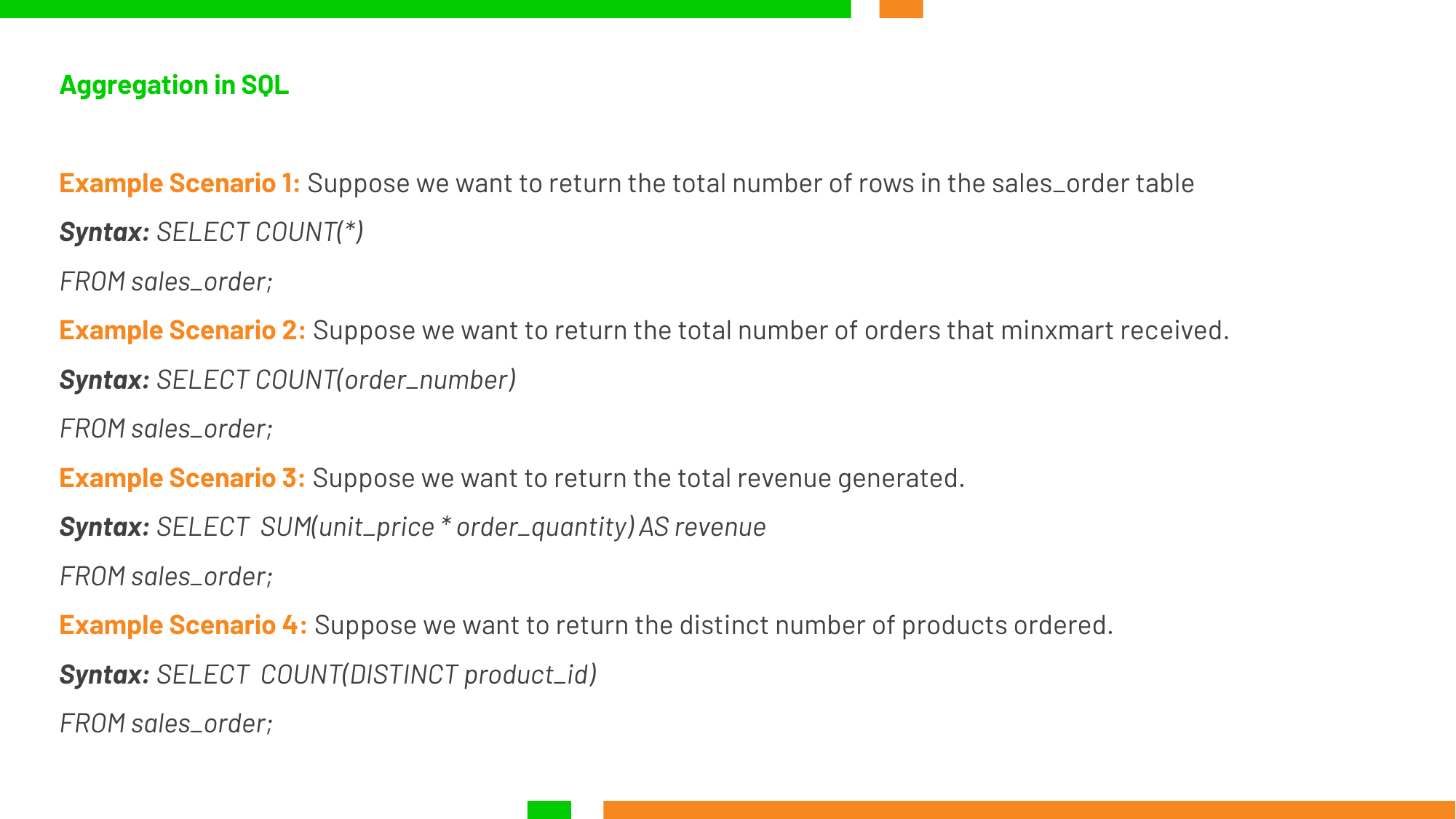

Aggregation in SQL

Example Scenario 1: Suppose we want to return the total number of rows in the sales_order table
Syntax: SELECT COUNT(*)
FROM sales_order;
Example Scenario 2: Suppose we want to return the total number of orders that minxmart received.
Syntax: SELECT COUNT(order_number)
FROM sales_order;
Example Scenario 3: Suppose we want to return the total revenue generated.
Syntax: SELECT  SUM(unit_price * order_quantity) AS revenue
FROM sales_order;
Example Scenario 4: Suppose we want to return the distinct number of products ordered.
Syntax: SELECT  COUNT(DISTINCT product_id)
FROM sales_order;